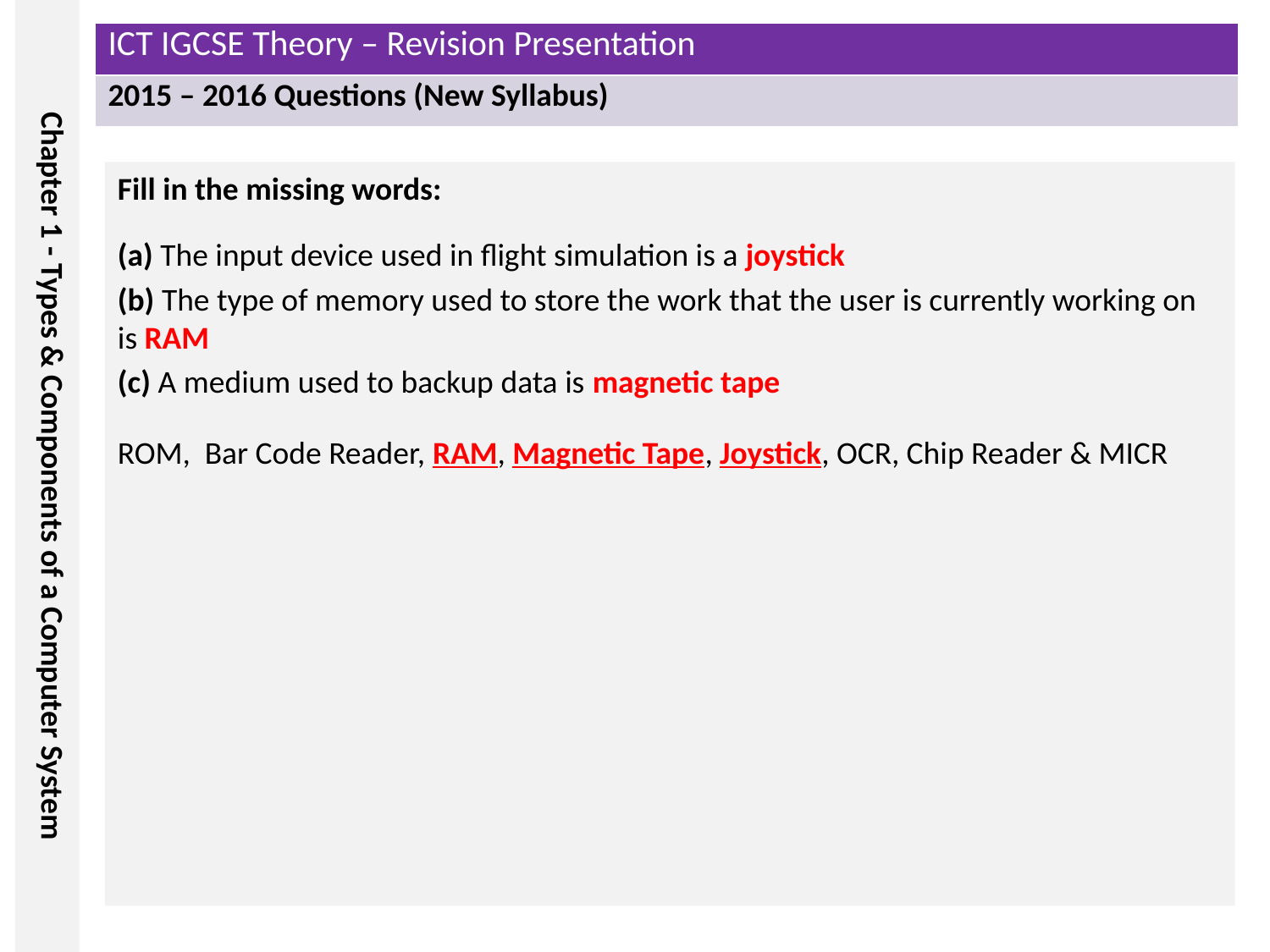

Fill in the missing words:

(a) The input device used in flight simulation is a joystick
(b) The type of memory used to store the work that the user is currently working on is RAM
(c) A medium used to backup data is magnetic tape

ROM,  Bar Code Reader, RAM, Magnetic Tape, Joystick, OCR, Chip Reader & MICR